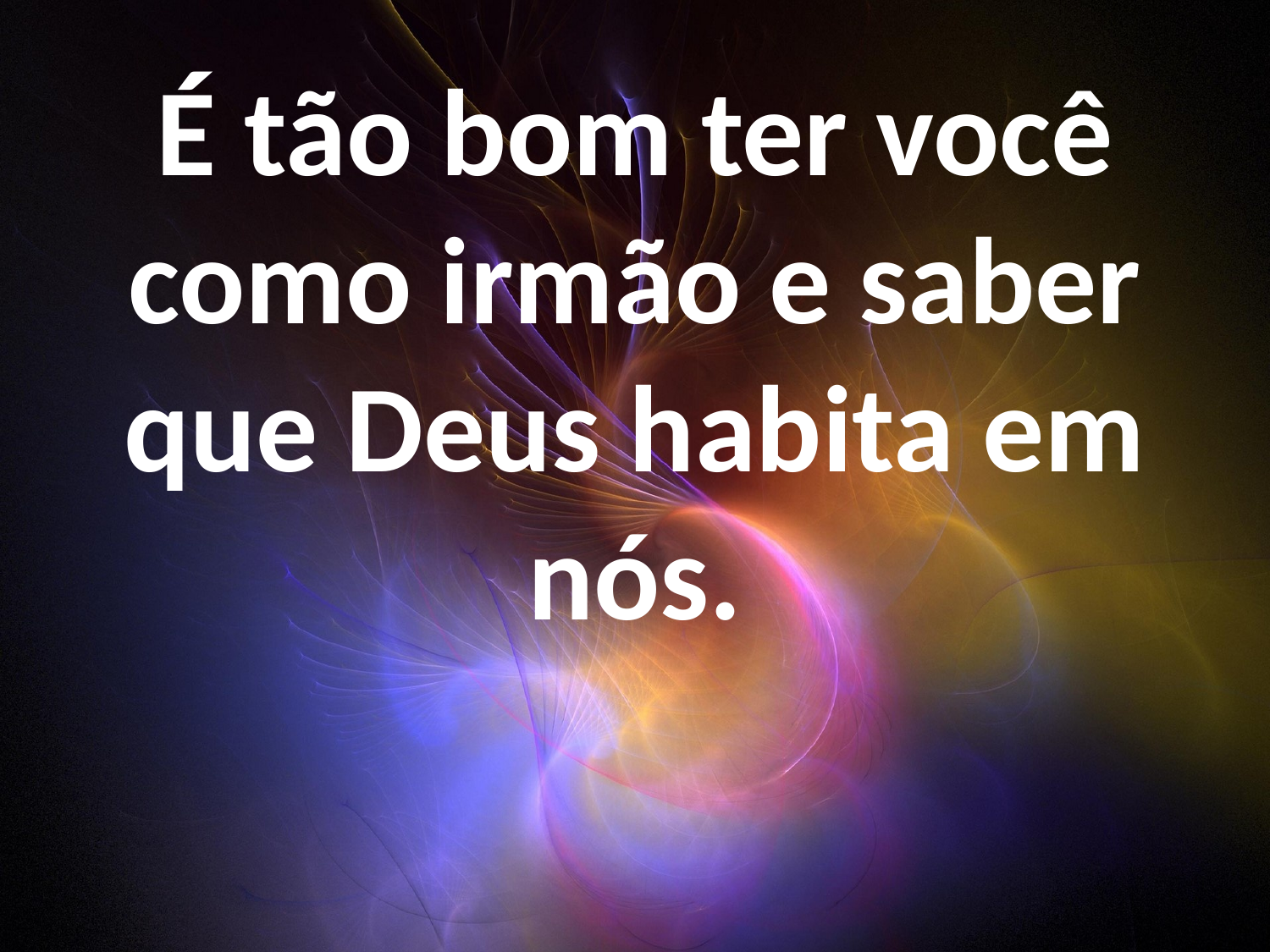

É tão bom ter você como irmão e saber que Deus habita em nós.